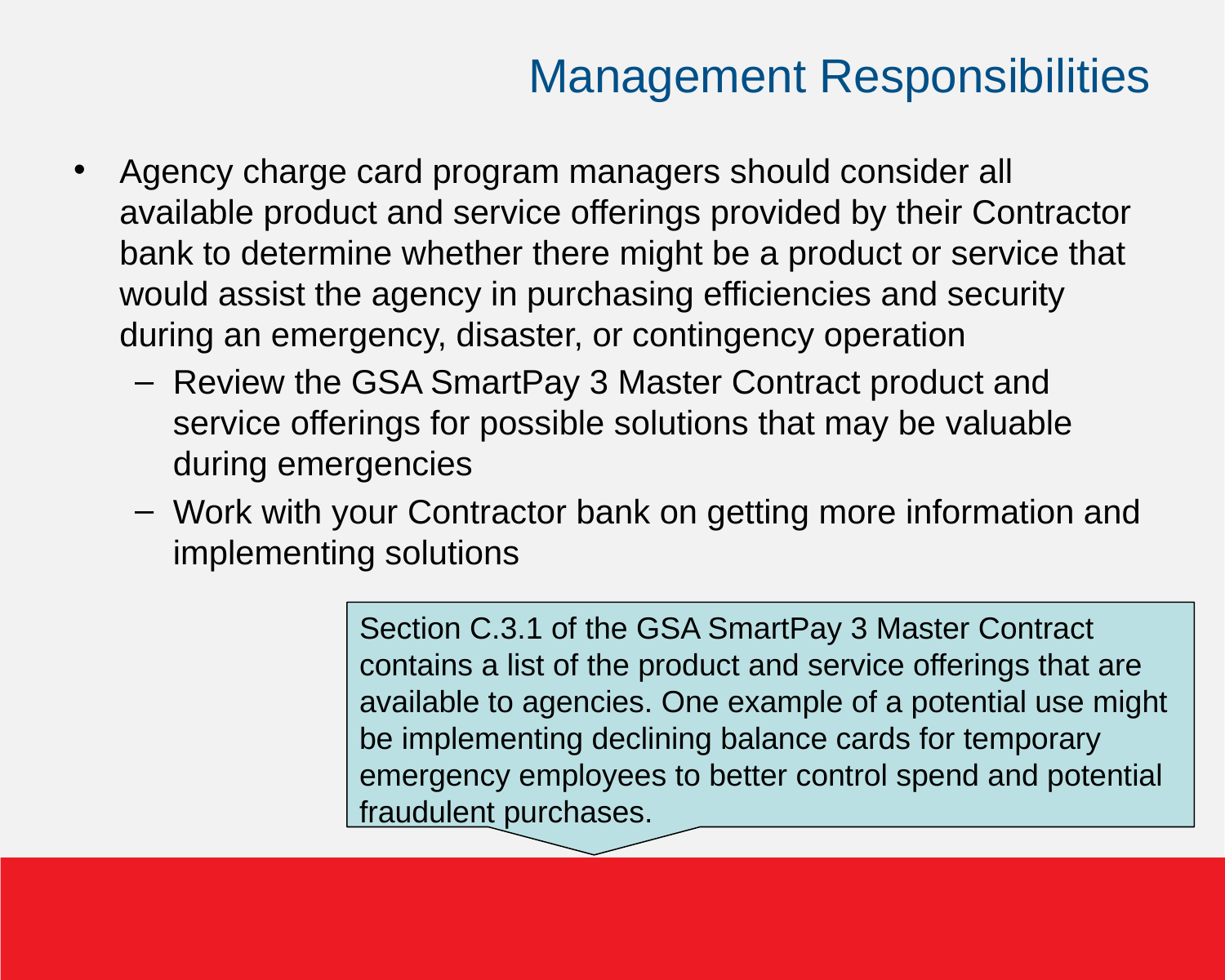

# Management Responsibilities
Agency charge card program managers should consider all available product and service offerings provided by their Contractor bank to determine whether there might be a product or service that would assist the agency in purchasing efficiencies and security during an emergency, disaster, or contingency operation
Review the GSA SmartPay 3 Master Contract product and service offerings for possible solutions that may be valuable during emergencies
Work with your Contractor bank on getting more information and implementing solutions

Section C.3.1 of the GSA SmartPay 3 Master Contract contains a list of the product and service offerings that are available to agencies. One example of a potential use might be implementing declining balance cards for temporary emergency employees to better control spend and potential fraudulent purchases.